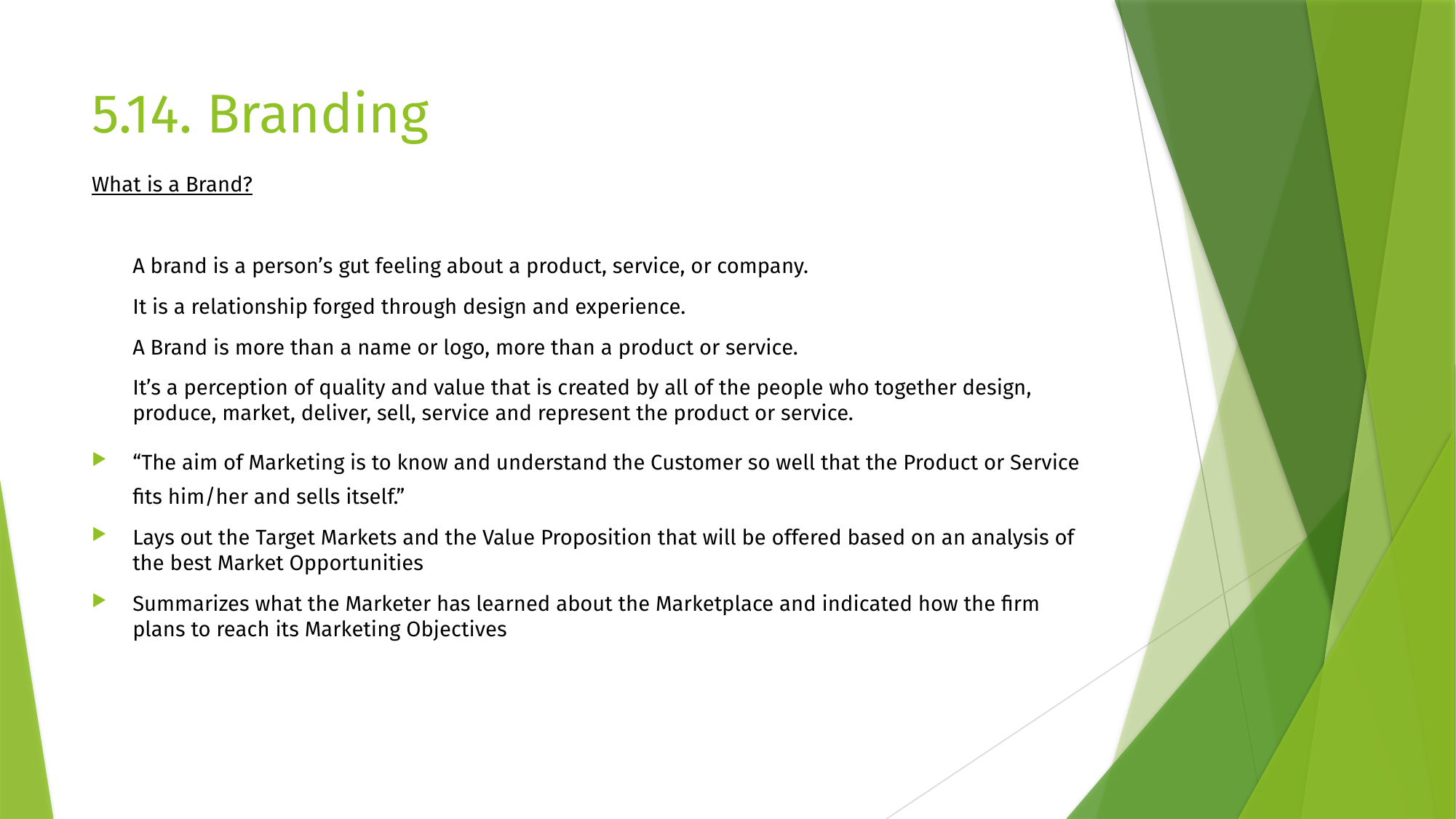

# 5.14. Branding
What is a Brand?

 	A brand is a person’s gut feeling about a product, service, or company.
	It is a relationship forged through design and experience.
	A Brand is more than a name or logo, more than a product or service.
	It’s a perception of quality and value that is created by all of the people who together design, produce, market, deliver, sell, service and represent the product or service.
“The aim of Marketing is to know and understand the Customer so well that the Product or Service fits him/her and sells itself.”
Lays out the Target Markets and the Value Proposition that will be offered based on an analysis of the best Market Opportunities
Summarizes what the Marketer has learned about the Marketplace and indicated how the firm plans to reach its Marketing Objectives